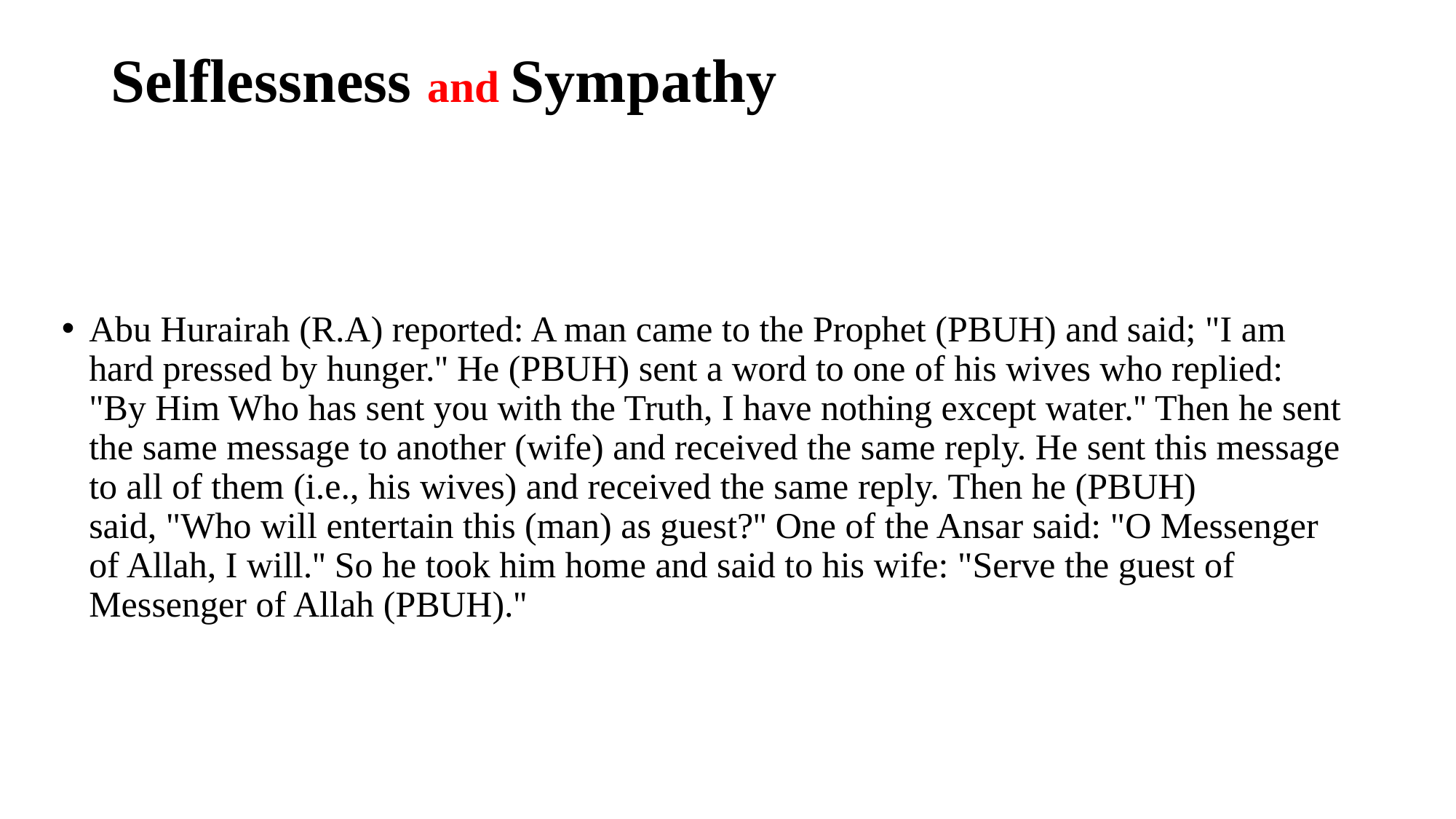

# Selflessness and Sympathy
Abu Hurairah (R.A) reported: A man came to the Prophet (PBUH) and said; "I am hard pressed by hunger.'' He (PBUH) sent a word to one of his wives who replied: "By Him Who has sent you with the Truth, I have nothing except water.'' Then he sent the same message to another (wife) and received the same reply. He sent this message to all of them (i.e., his wives) and received the same reply. Then he (PBUH) said, "Who will entertain this (man) as guest?'' One of the Ansar said: "O Messenger of Allah, I will.'' So he took him home and said to his wife: "Serve the guest of Messenger of Allah (PBUH).''